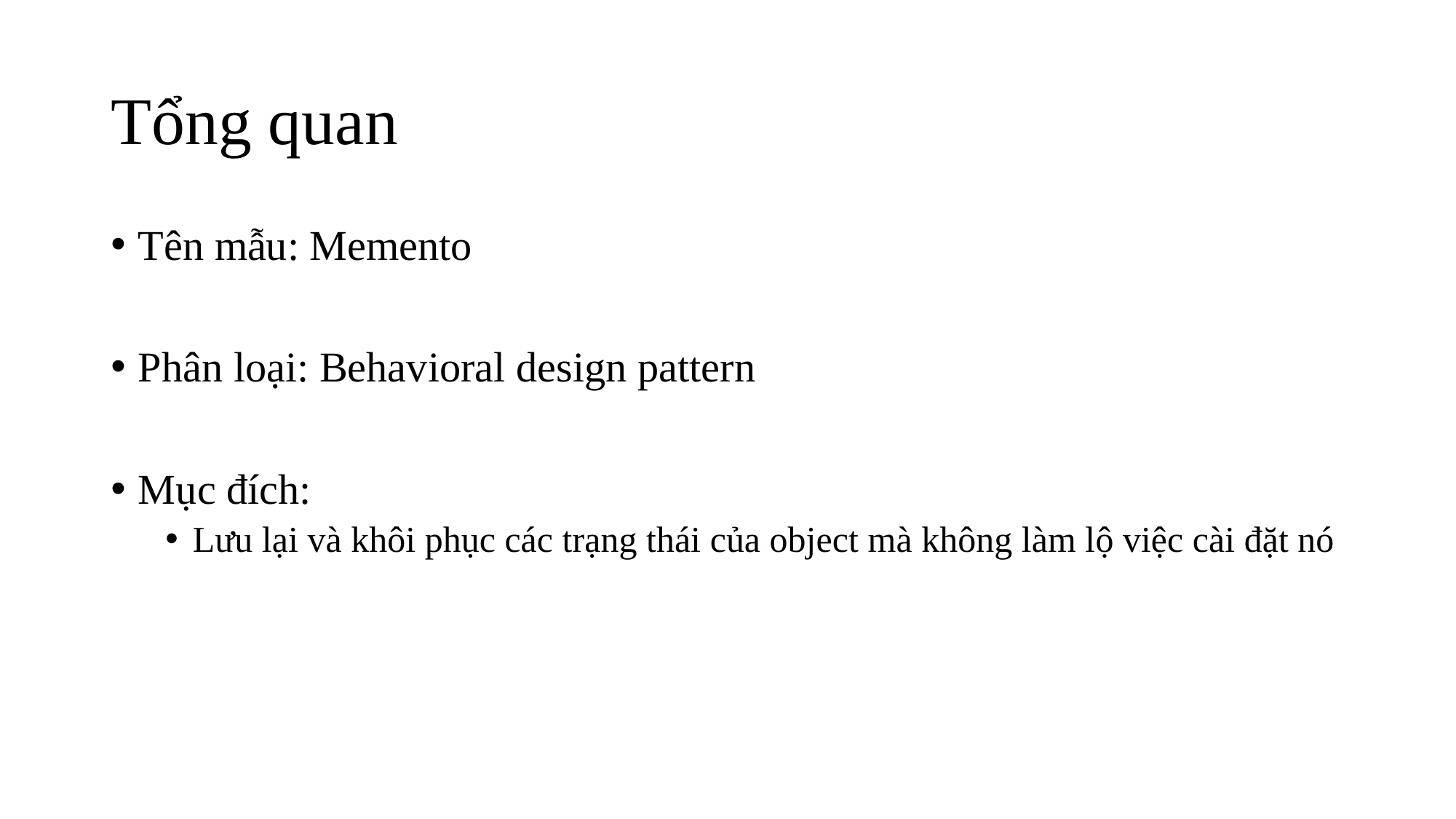

# Tổng quan
Tên mẫu: Memento

Phân loại: Behavioral design pattern

Mục đích:
Lưu lại và khôi phục các trạng thái của object mà không làm lộ việc cài đặt nó